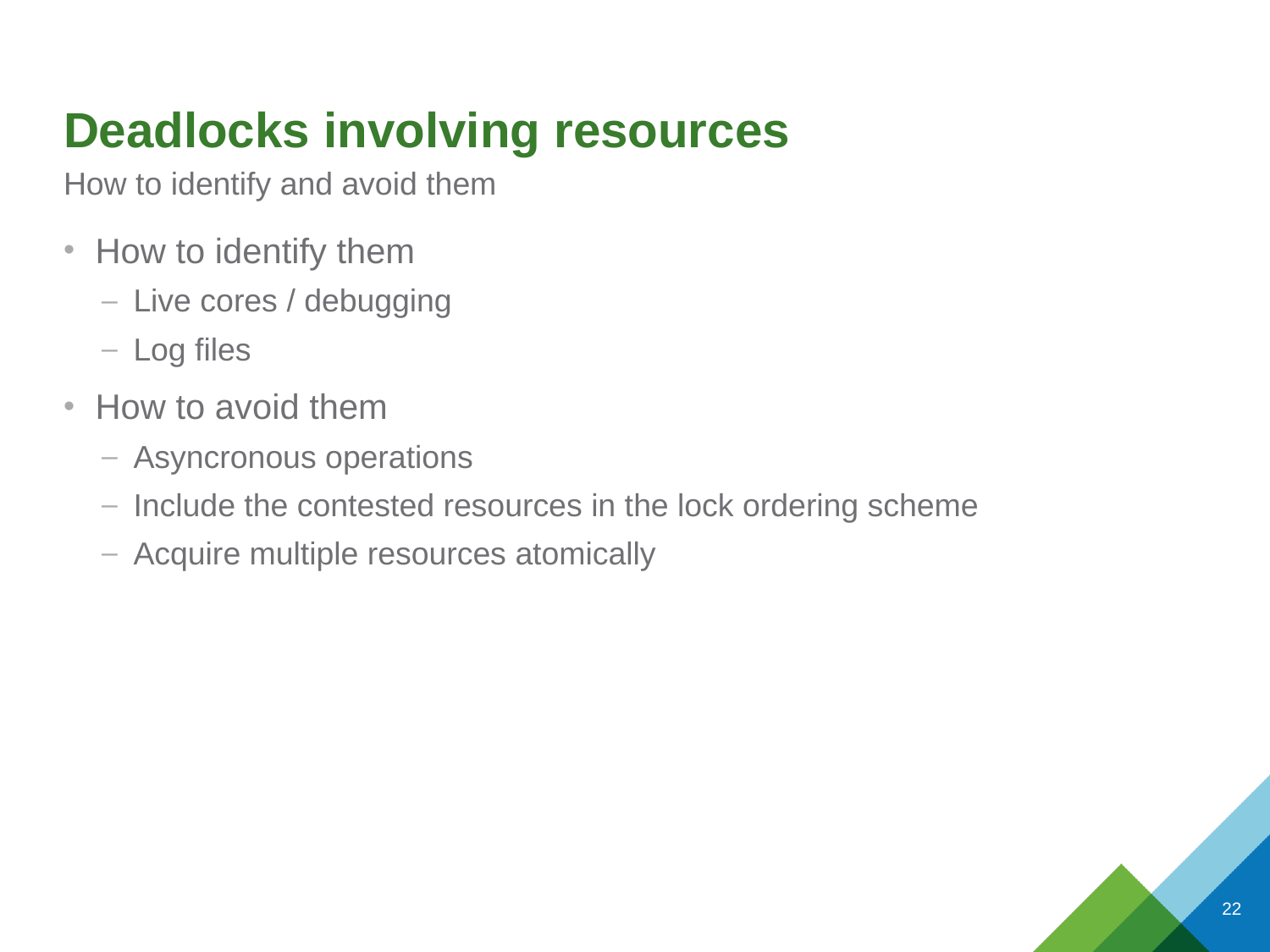

# Deadlocks involving resources
How to identify and avoid them
How to identify them
Live cores / debugging
Log files
How to avoid them
Asyncronous operations
Include the contested resources in the lock ordering scheme
Acquire multiple resources atomically

22